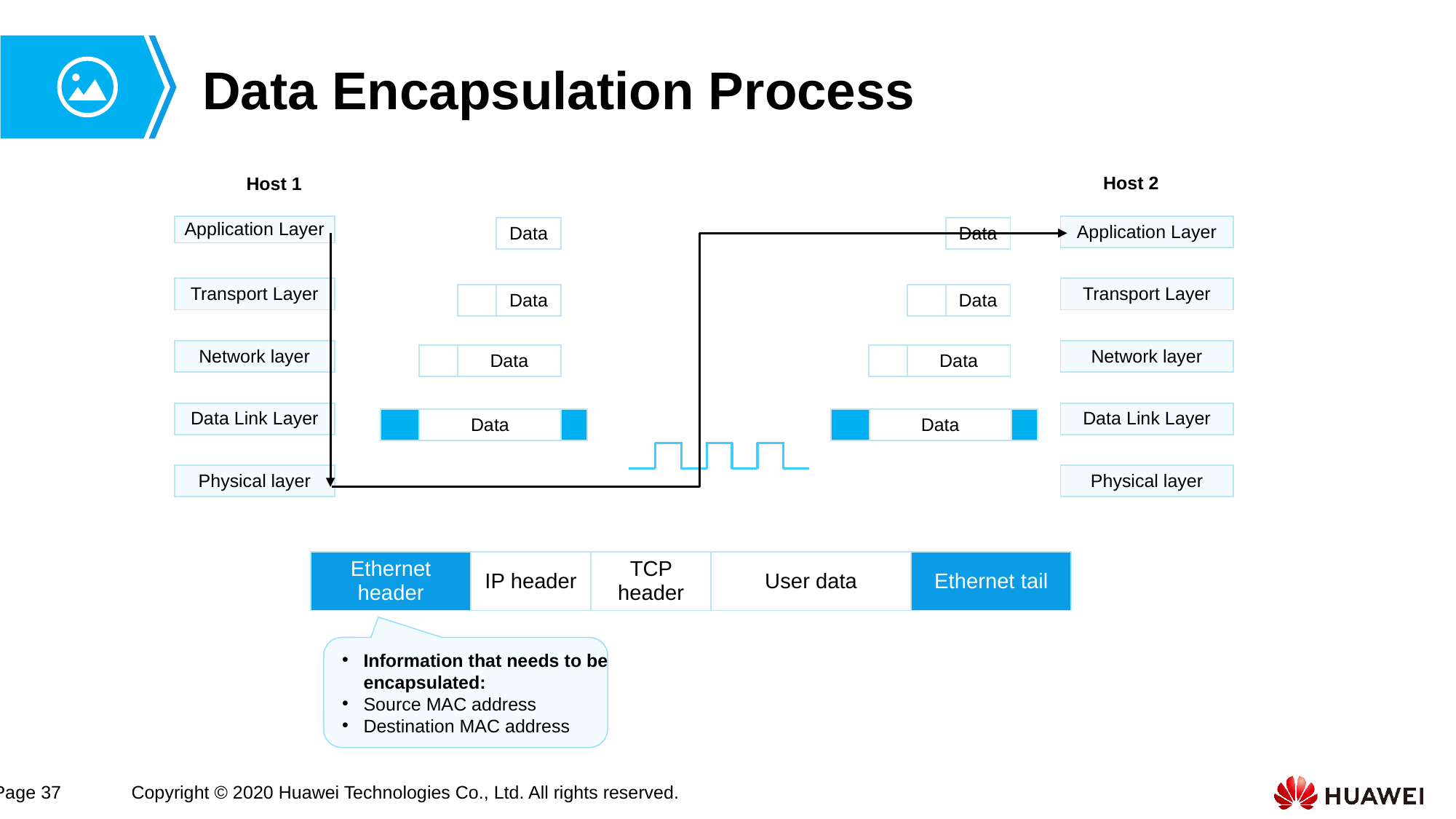

# Data Encapsulation Process
Host 2
Host 1
| Application Layer |
| --- |
| Application Layer |
| --- |
| Data |
| --- |
| Data |
| --- |
| Transport Layer |
| --- |
| Transport Layer |
| --- |
|  | Data |
| --- | --- |
|  | Data |
| --- | --- |
| Network layer |
| --- |
| Network layer |
| --- |
|  | Data |
| --- | --- |
|  | Data |
| --- | --- |
| Data Link Layer |
| --- |
| Data Link Layer |
| --- |
|  | Data |  |
| --- | --- | --- |
|  | Data |  |
| --- | --- | --- |
| Physical layer |
| --- |
| Physical layer |
| --- |
| Ethernet header | IP header | TCP header | User data | Ethernet tail |
| --- | --- | --- | --- | --- |
Information that needs to be encapsulated:
Source MAC address
Destination MAC address